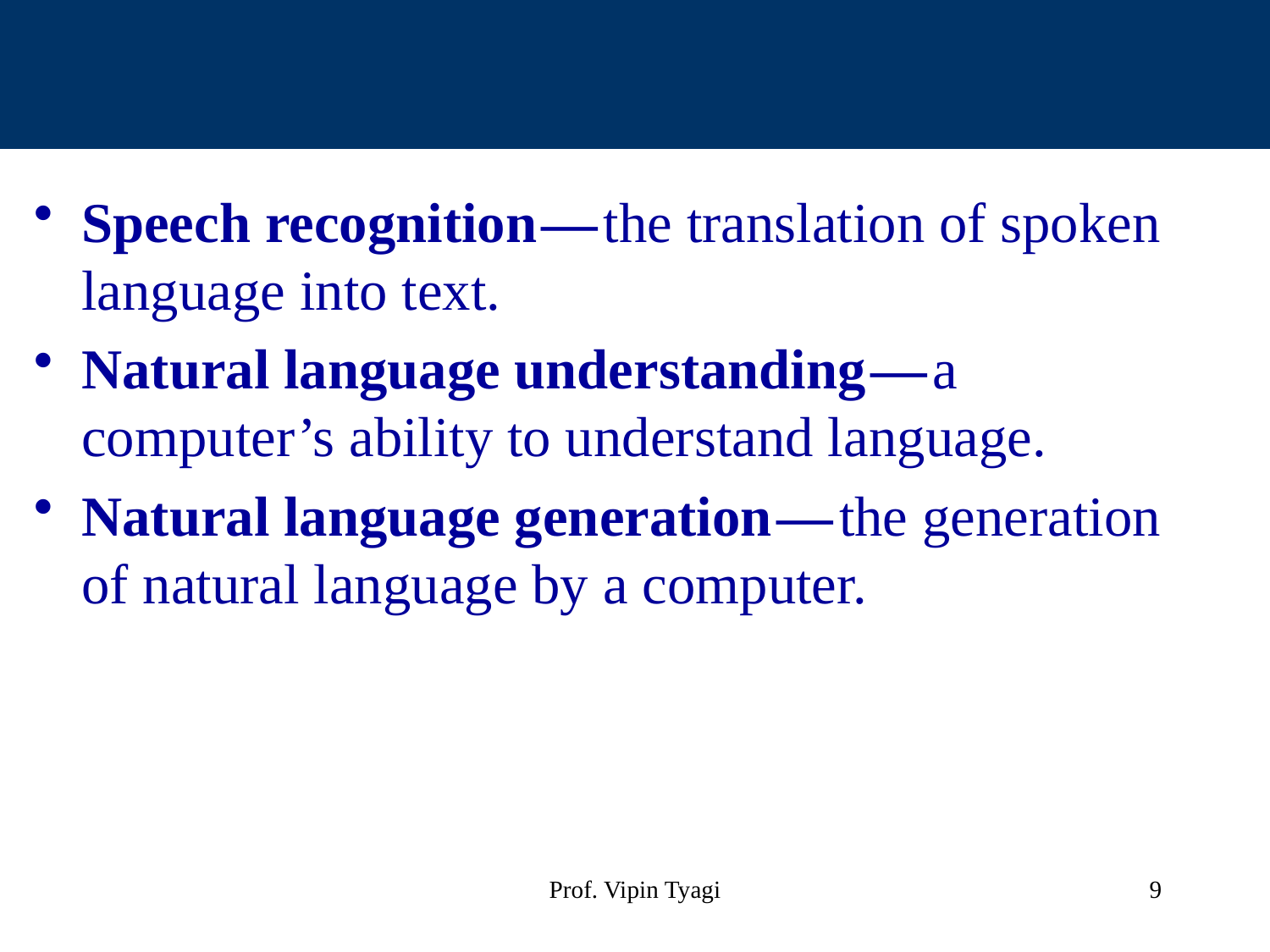

#
Speech recognition — the translation of spoken language into text.
Natural language understanding — a computer’s ability to understand language.
Natural language generation — the generation of natural language by a computer.

Prof. Vipin Tyagi
9